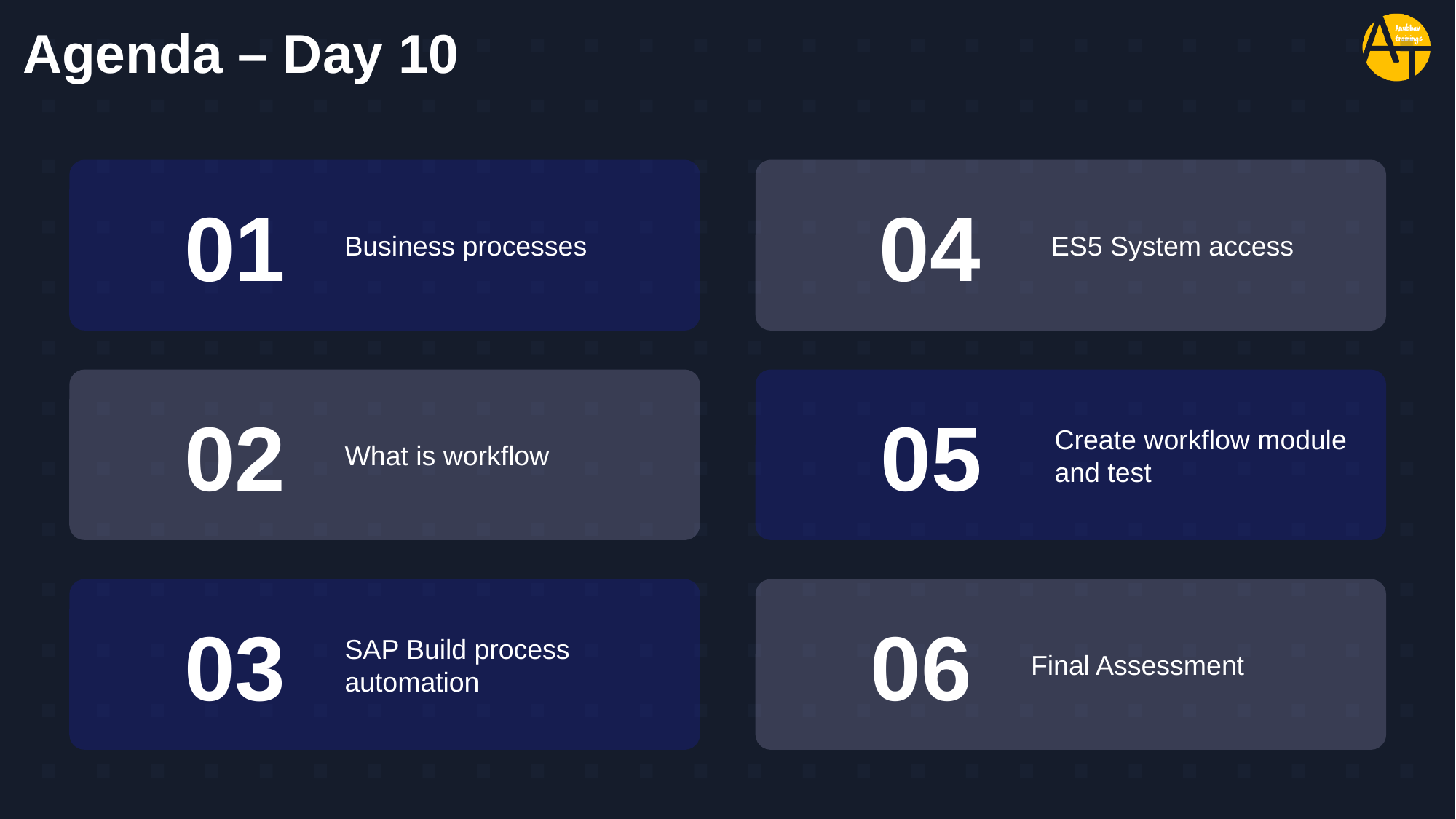

# Agenda – Day 10

01
Business processes
04
ES5 System access

02
What is workflow
05
Create workflow module and test

03
SAP Build process automation
06
Final Assessment